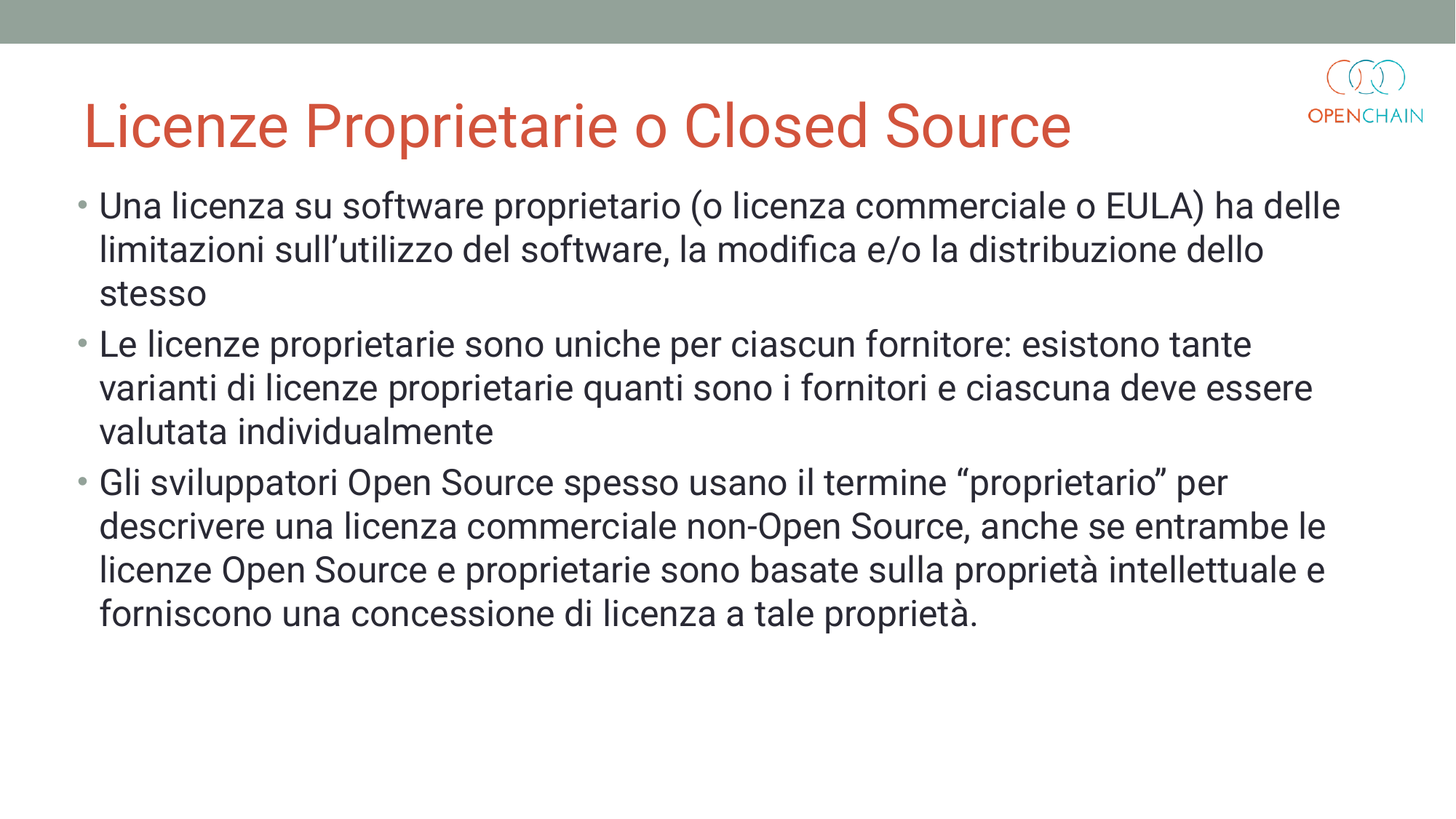

Licenze Proprietarie o Closed Source
Una licenza su software proprietario (o licenza commerciale o EULA) ha delle limitazioni sull’utilizzo del software, la modifica e/o la distribuzione dello stesso
Le licenze proprietarie sono uniche per ciascun fornitore: esistono tante varianti di licenze proprietarie quanti sono i fornitori e ciascuna deve essere valutata individualmente
Gli sviluppatori Open Source spesso usano il termine “proprietario” per descrivere una licenza commerciale non-Open Source, anche se entrambe le licenze Open Source e proprietarie sono basate sulla proprietà intellettuale e forniscono una concessione di licenza a tale proprietà.